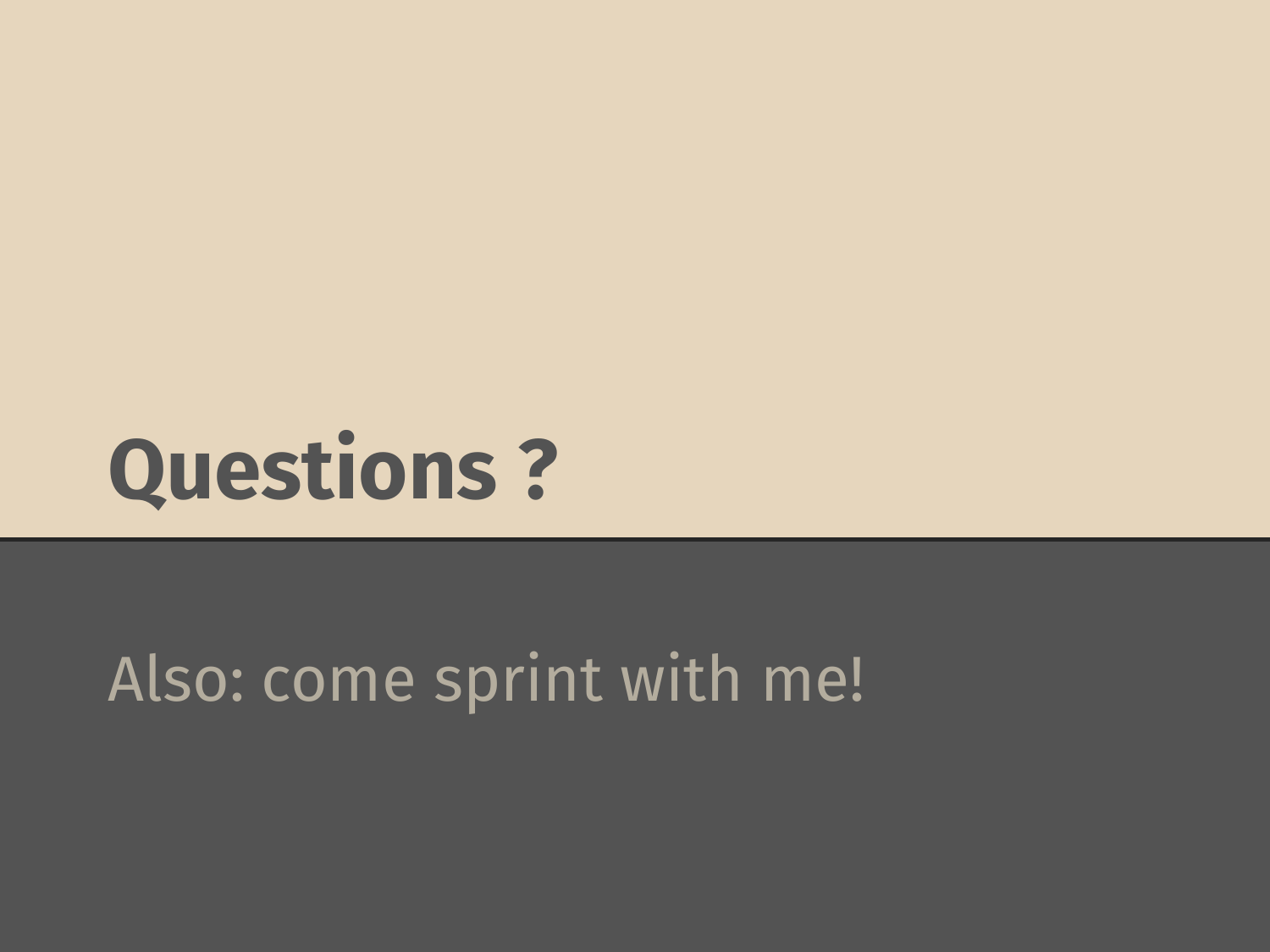

# Questions ?
Also: come sprint with me!